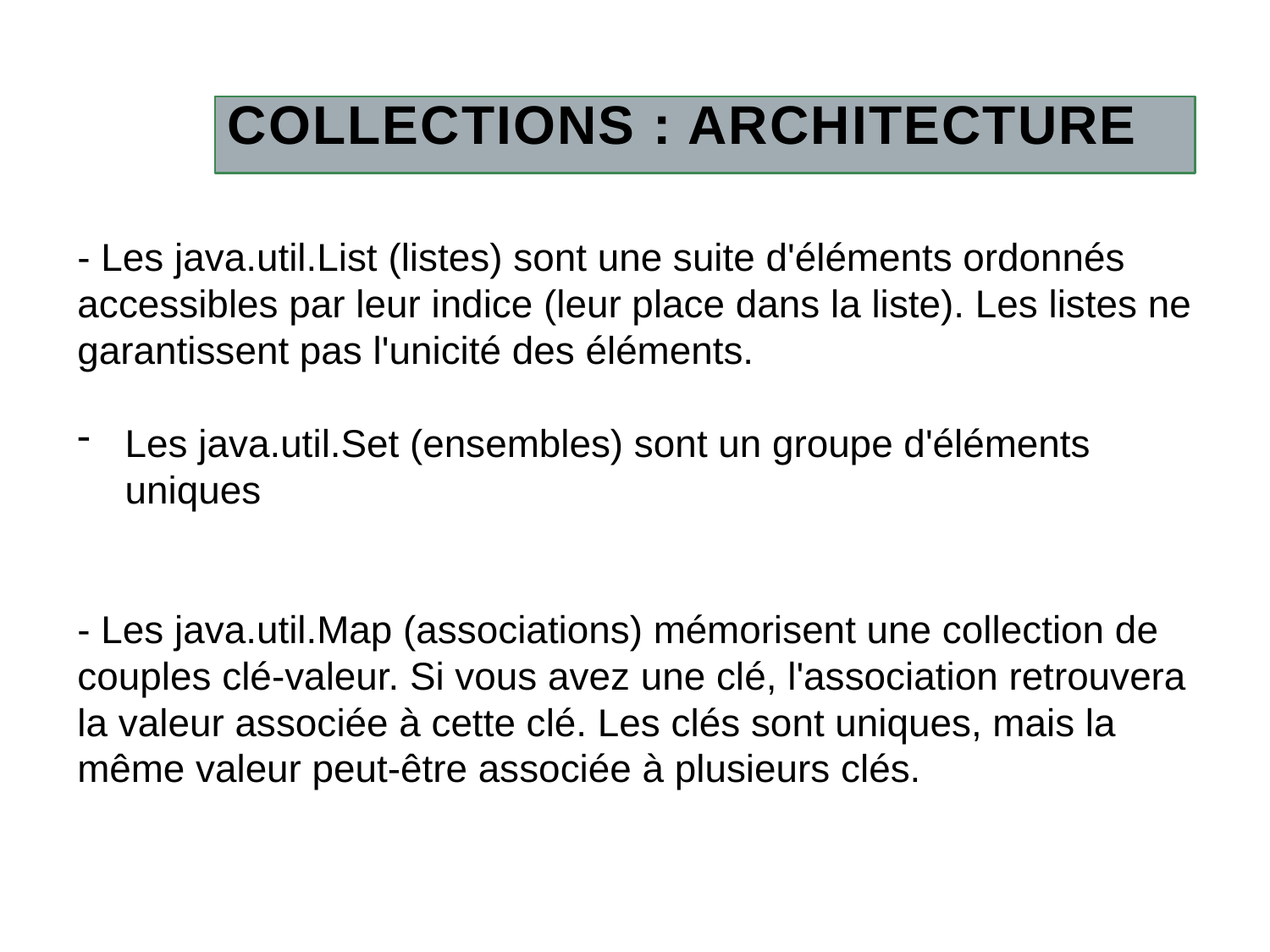

# Collections : Architecture
- Les java.util.List (listes) sont une suite d'éléments ordonnés accessibles par leur indice (leur place dans la liste). Les listes ne garantissent pas l'unicité des éléments.

Les java.util.Set (ensembles) sont un groupe d'éléments uniques

- Les java.util.Map (associations) mémorisent une collection de couples clé-valeur. Si vous avez une clé, l'association retrouvera la valeur associée à cette clé. Les clés sont uniques, mais la même valeur peut-être associée à plusieurs clés.
10